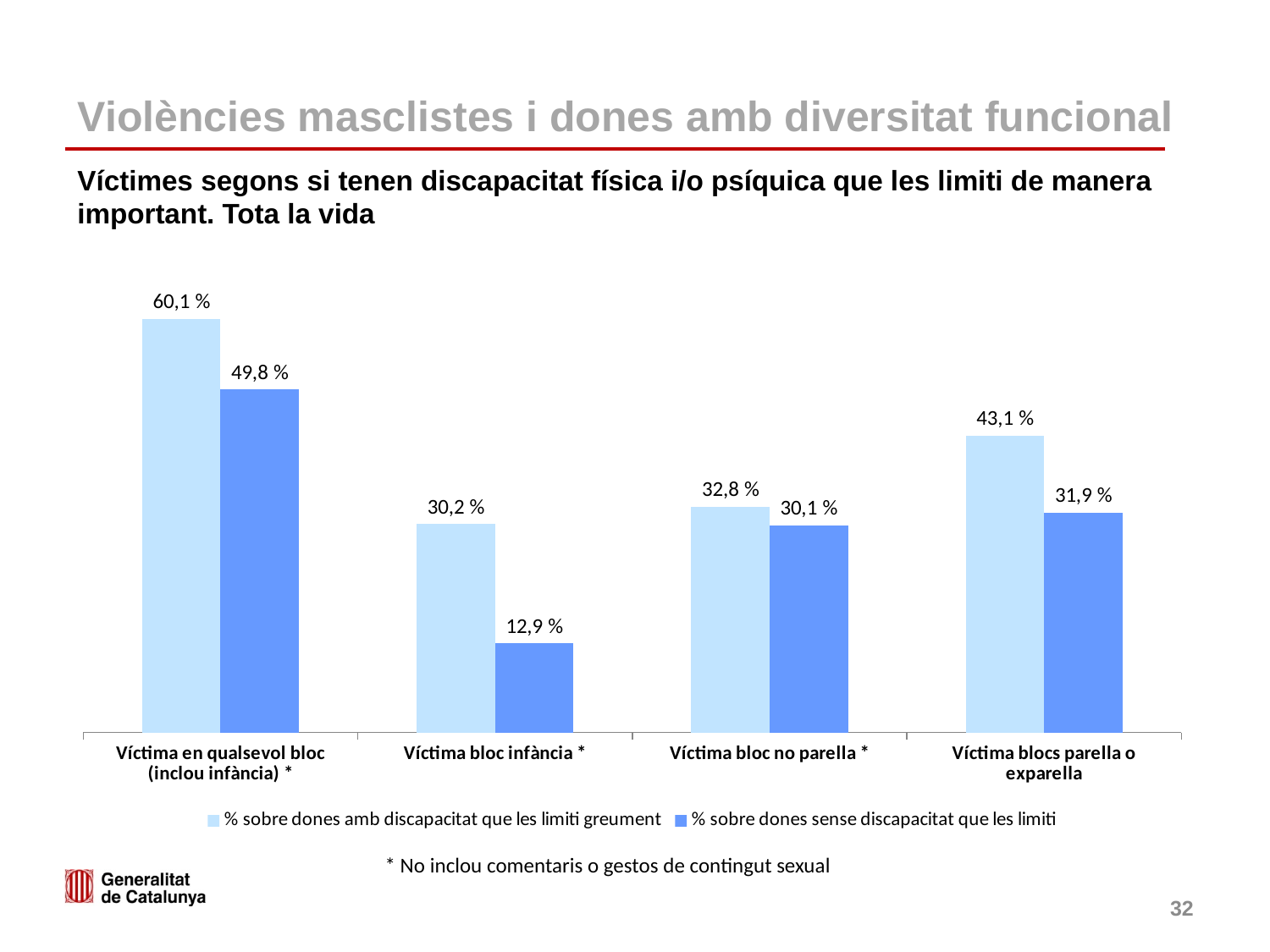

# Violències masclistes i dones amb diversitat funcional
Víctimes segons si tenen discapacitat física i/o psíquica que les limiti de manera important. Tota la vida

### Chart

| Category | % sobre dones amb discapacitat que les limiti greument | % sobre dones sense discapacitat que les limiti |
|---|---|---|
| Víctima en qualsevol bloc (inclou infància) * | 60.051681894668995 | 49.75125886335224 |
| Víctima bloc infància * | 30.23862874756426 | 12.949548631234093 |
| Víctima bloc no parella * | 32.75192906960985 | 30.09375984716659 |
| Víctima blocs parella o exparella | 43.05807745249336 | 31.882419794715176 |
* No inclou comentaris o gestos de contingut sexual
32